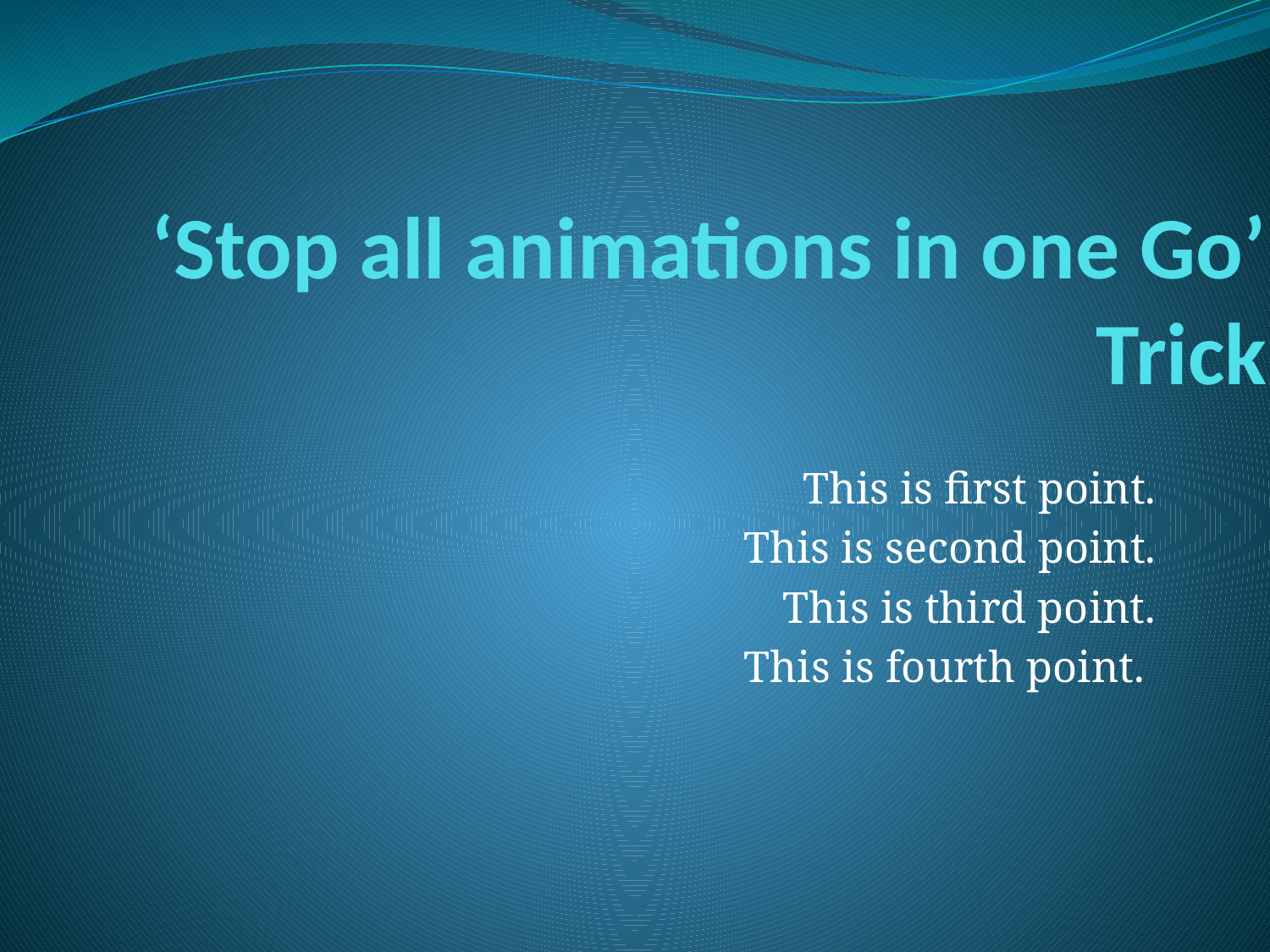

# ‘Stop all animations in one Go’ Trick
This is first point.
This is second point.
This is third point.
This is fourth point.